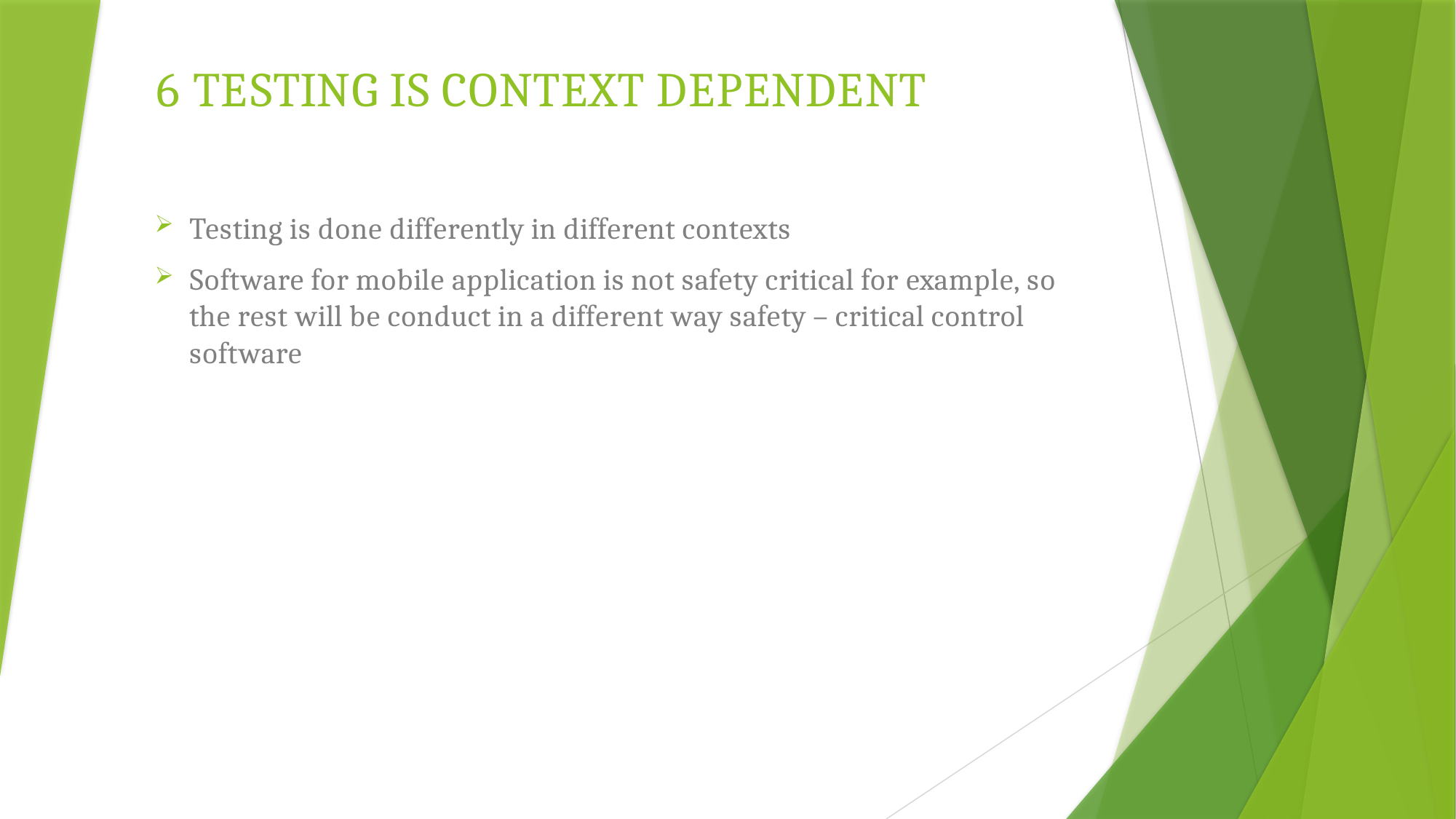

# 6 TESTING IS CONTEXT DEPENDENT
Testing is done differently in different contexts
Software for mobile application is not safety critical for example, so the rest will be conduct in a different way safety – critical control software